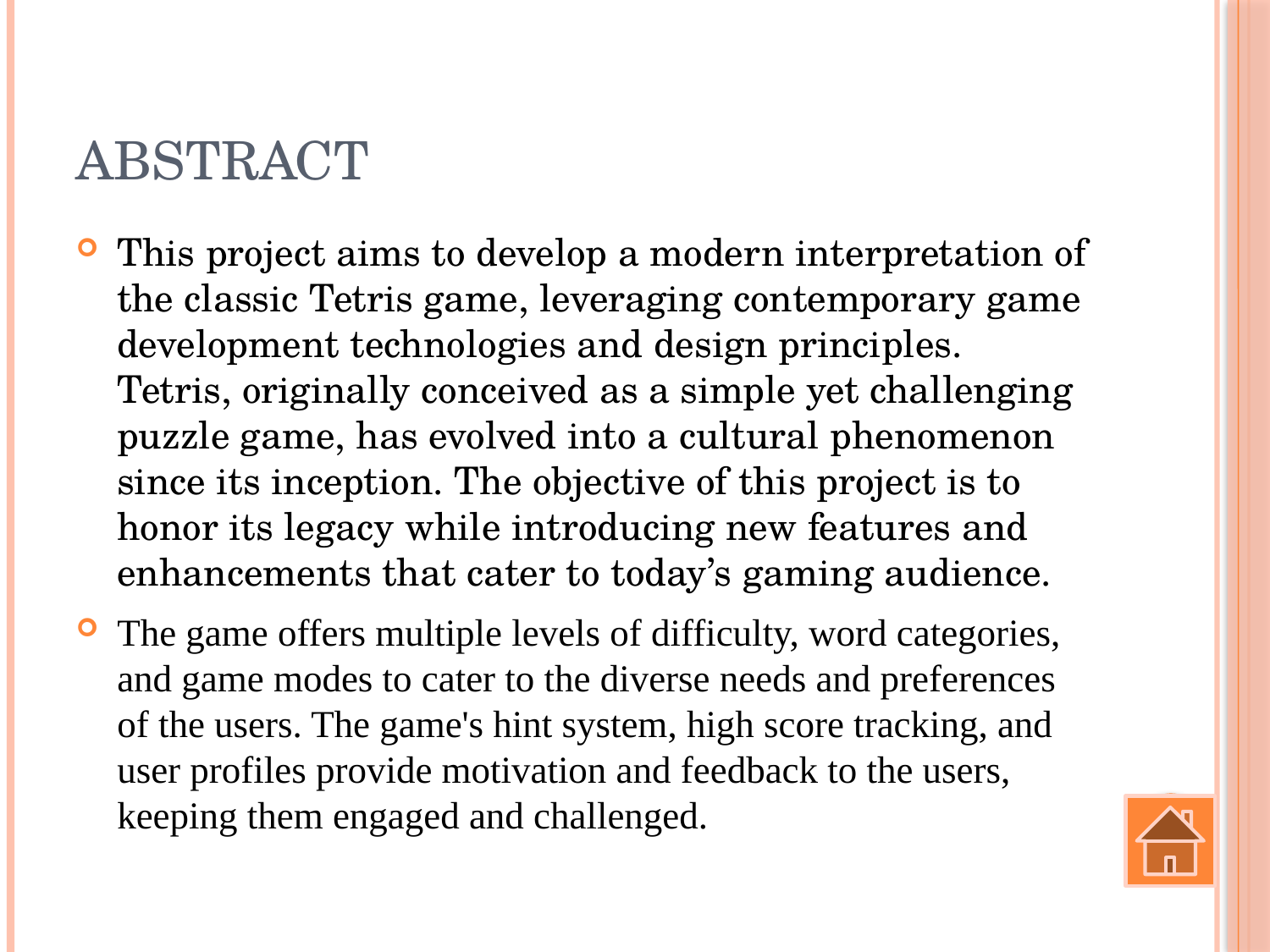

# Abstract
This project aims to develop a modern interpretation of the classic Tetris game, leveraging contemporary game development technologies and design principles. Tetris, originally conceived as a simple yet challenging puzzle game, has evolved into a cultural phenomenon since its inception. The objective of this project is to honor its legacy while introducing new features and enhancements that cater to today’s gaming audience.
The game offers multiple levels of difficulty, word categories, and game modes to cater to the diverse needs and preferences of the users. The game's hint system, high score tracking, and user profiles provide motivation and feedback to the users, keeping them engaged and challenged.